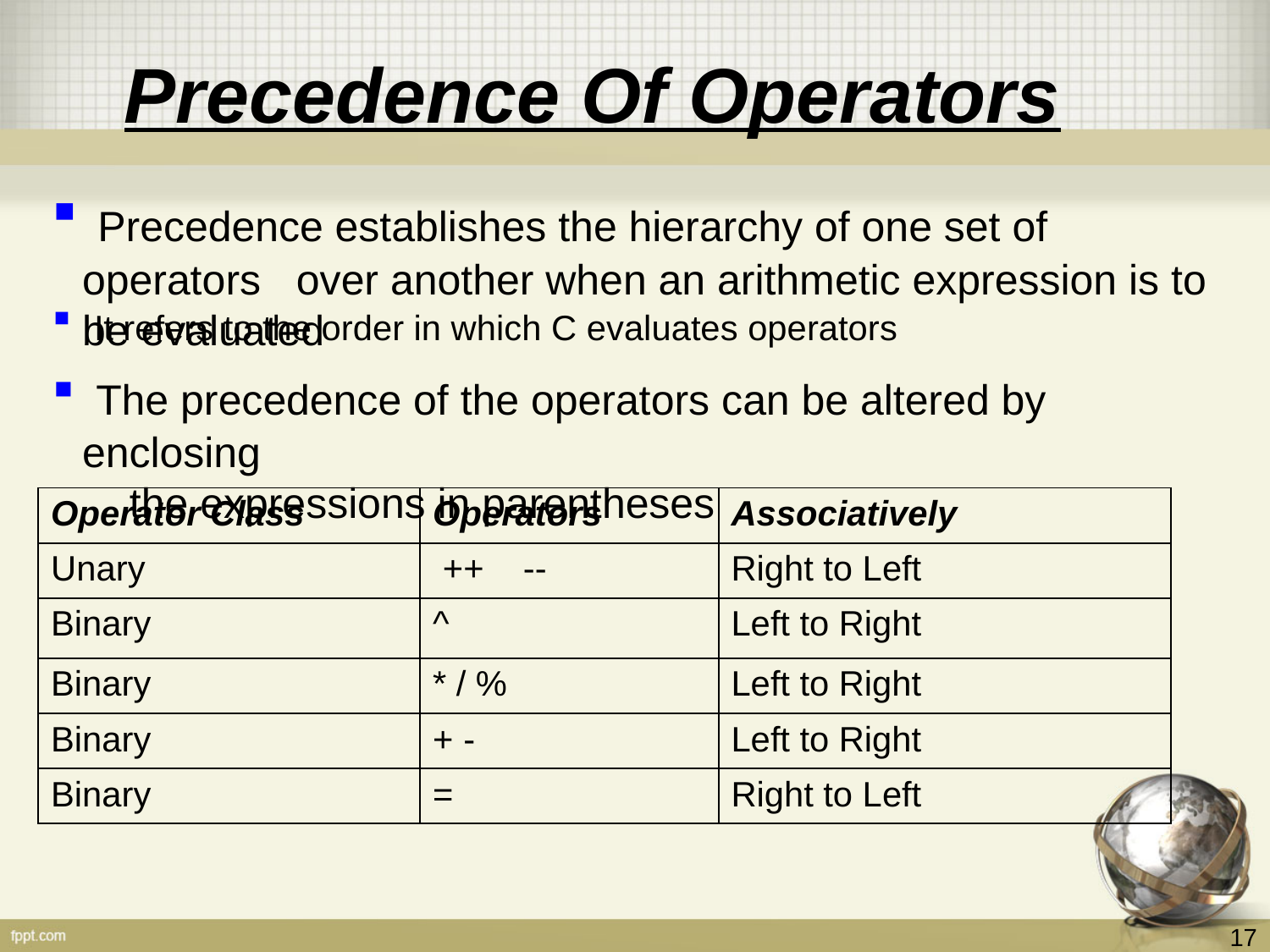

Precedence Of Operators
 Precedence establishes the hierarchy of one set of operators   over another when an arithmetic expression is to be evaluated

 It refers to the order in which C evaluates operators
 The precedence of the operators can be altered by enclosing
    the expressions in parentheses
| Operator Class | Operators | Associatively |
| --- | --- | --- |
| Unary | ++ -- | Right to Left |
| Binary | ^ | Left to Right |
| Binary | \* / % | Left to Right |
| Binary | + - | Left to Right |
| Binary | = | Right to Left |
17